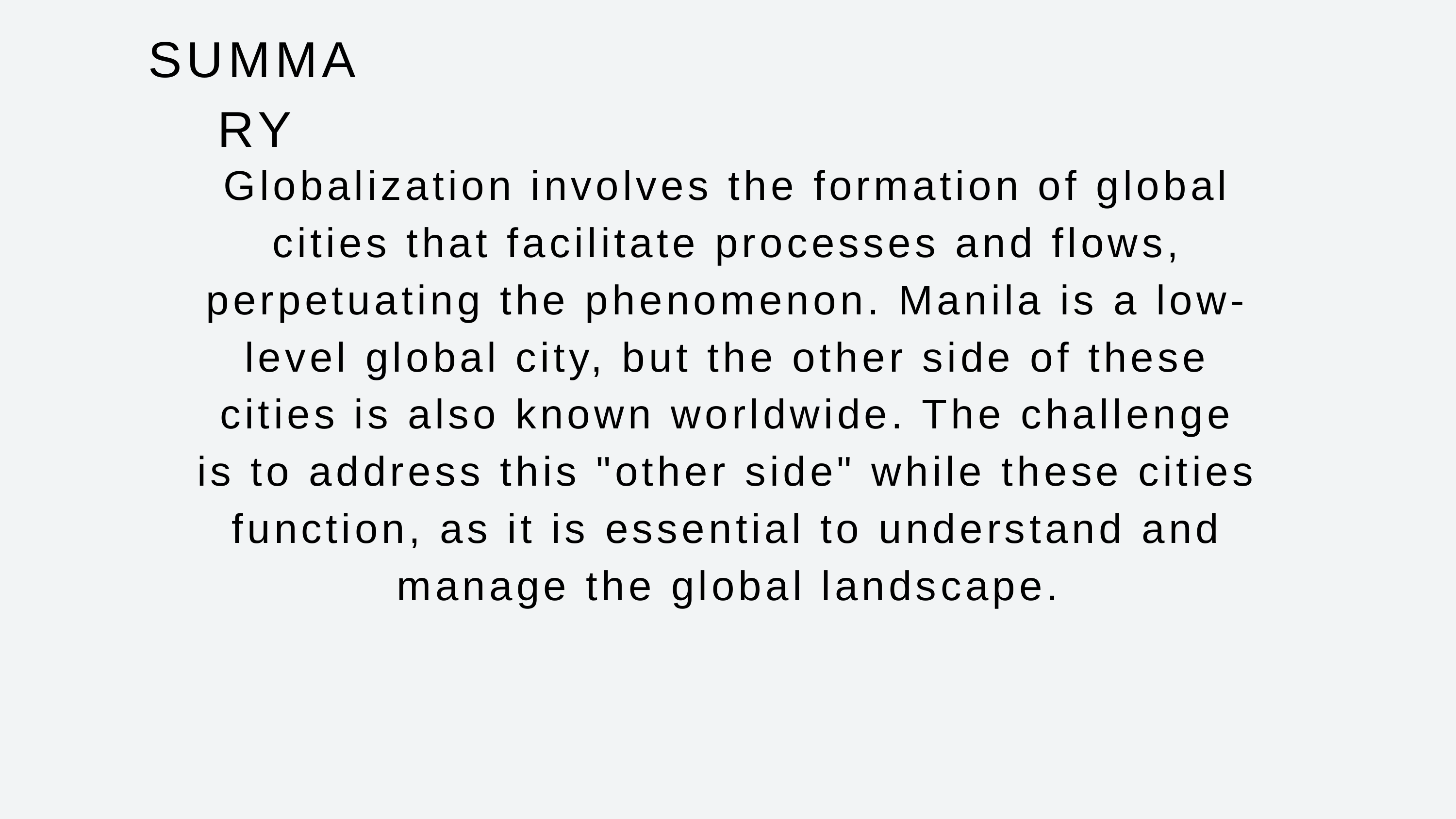

SUMMARY
Globalization involves the formation of global cities that facilitate processes and flows, perpetuating the phenomenon. Manila is a low-level global city, but the other side of these cities is also known worldwide. The challenge is to address this "other side" while these cities function, as it is essential to understand and manage the global landscape.